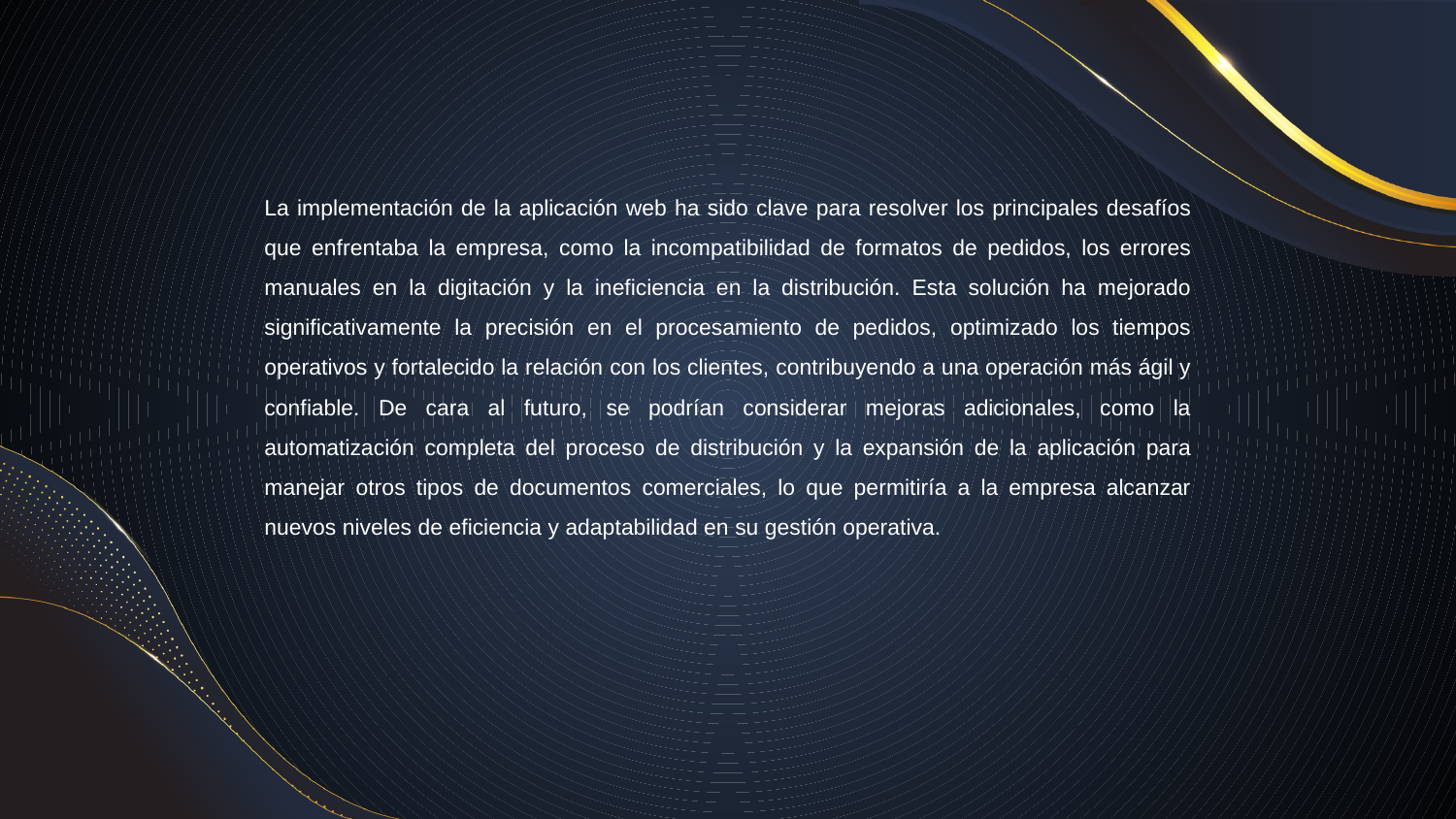

La implementación de la aplicación web ha sido clave para resolver los principales desafíos que enfrentaba la empresa, como la incompatibilidad de formatos de pedidos, los errores manuales en la digitación y la ineficiencia en la distribución. Esta solución ha mejorado significativamente la precisión en el procesamiento de pedidos, optimizado los tiempos operativos y fortalecido la relación con los clientes, contribuyendo a una operación más ágil y confiable. De cara al futuro, se podrían considerar mejoras adicionales, como la automatización completa del proceso de distribución y la expansión de la aplicación para manejar otros tipos de documentos comerciales, lo que permitiría a la empresa alcanzar nuevos niveles de eficiencia y adaptabilidad en su gestión operativa.